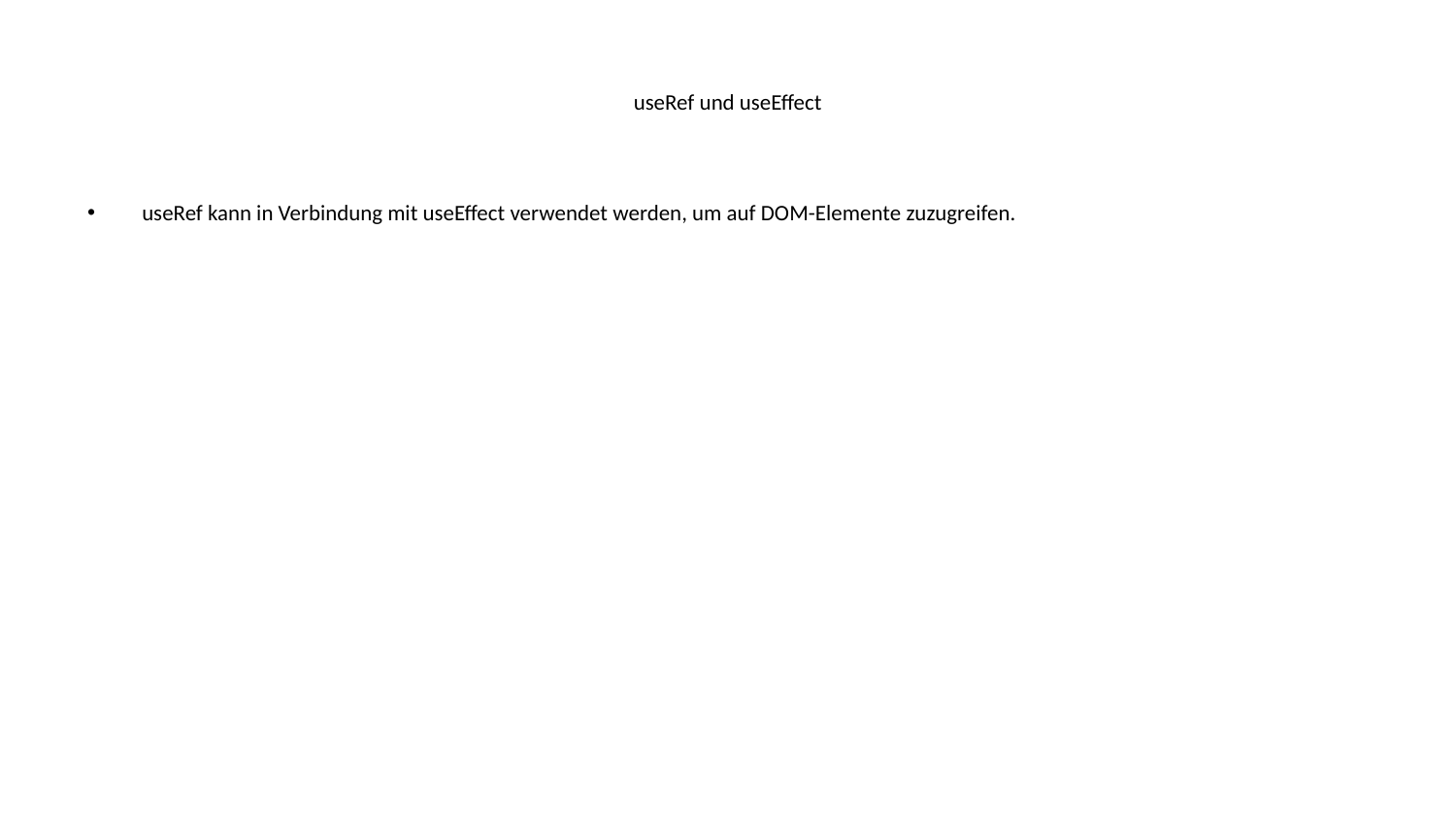

# useRef und useEffect
useRef kann in Verbindung mit useEffect verwendet werden, um auf DOM-Elemente zuzugreifen.